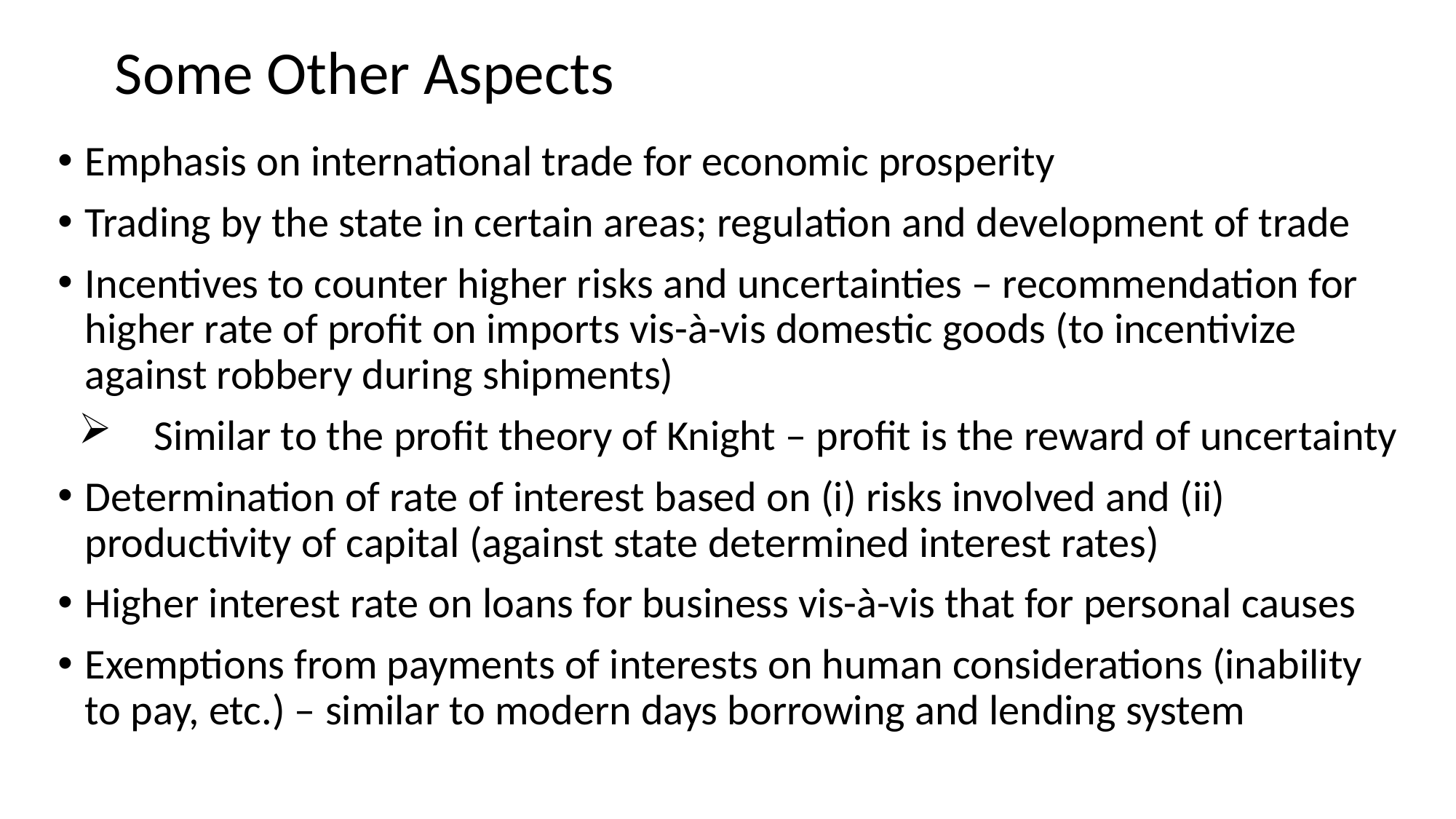

# Some Other Aspects
Emphasis on international trade for economic prosperity
Trading by the state in certain areas; regulation and development of trade
Incentives to counter higher risks and uncertainties – recommendation for higher rate of profit on imports vis-à-vis domestic goods (to incentivize against robbery during shipments)
Similar to the profit theory of Knight – profit is the reward of uncertainty
Determination of rate of interest based on (i) risks involved and (ii) productivity of capital (against state determined interest rates)
Higher interest rate on loans for business vis-à-vis that for personal causes
Exemptions from payments of interests on human considerations (inability to pay, etc.) – similar to modern days borrowing and lending system